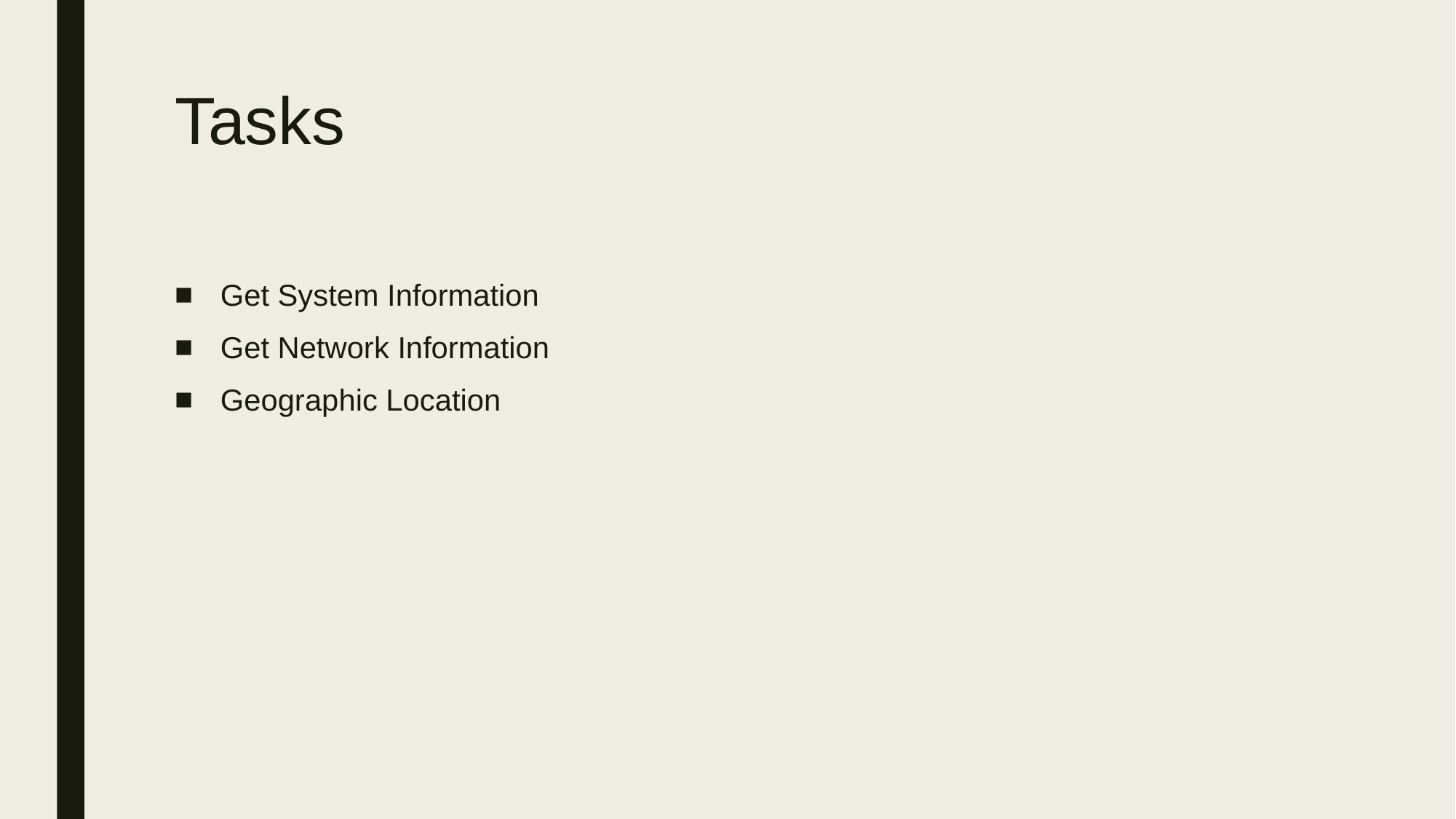

# Tasks
Get System Information
Get Network Information
Geographic Location